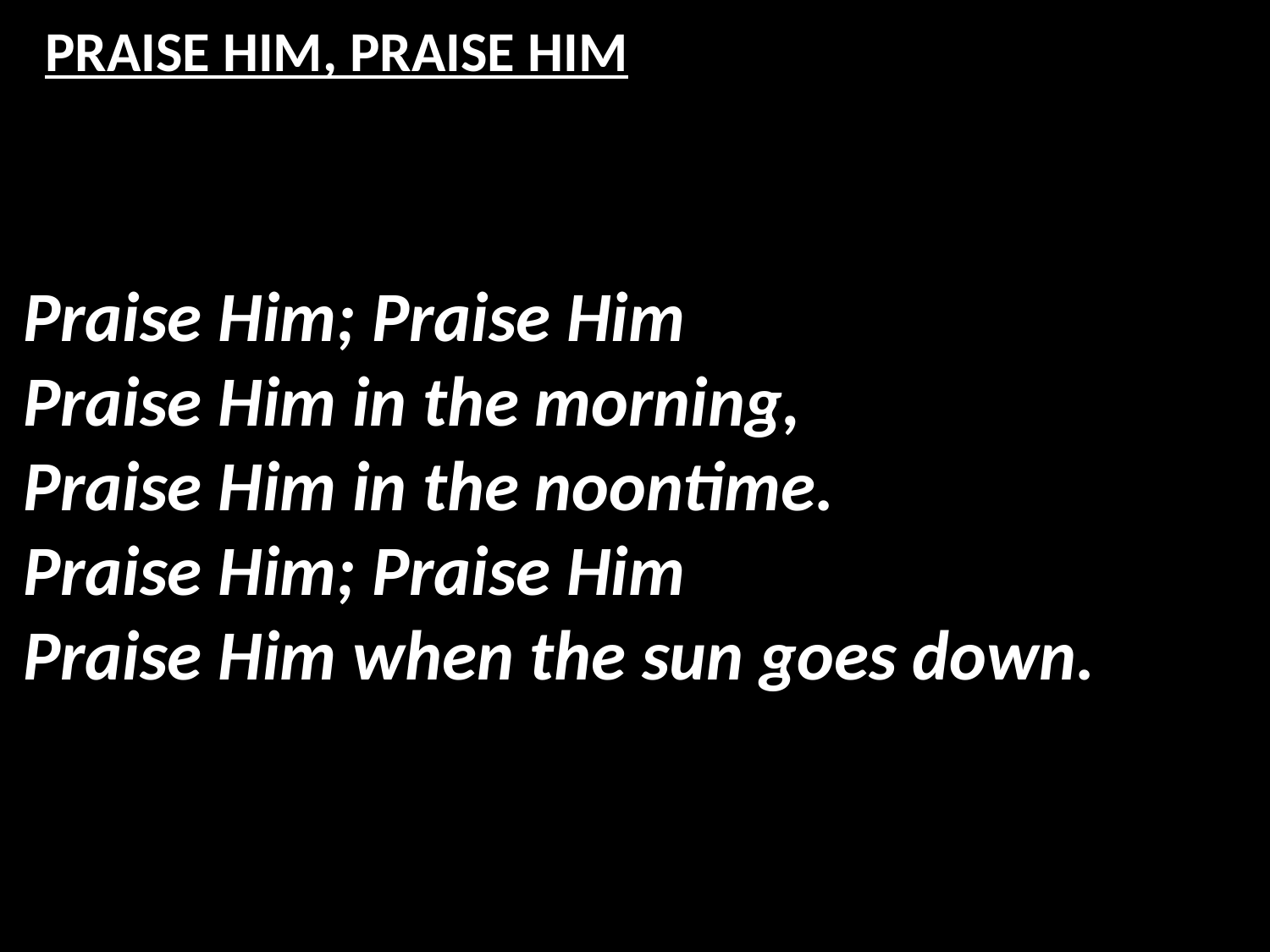

# PRAISE HIM, PRAISE HIM
Praise Him; Praise Him
Praise Him in the morning,
Praise Him in the noontime.
Praise Him; Praise Him
Praise Him when the sun goes down.